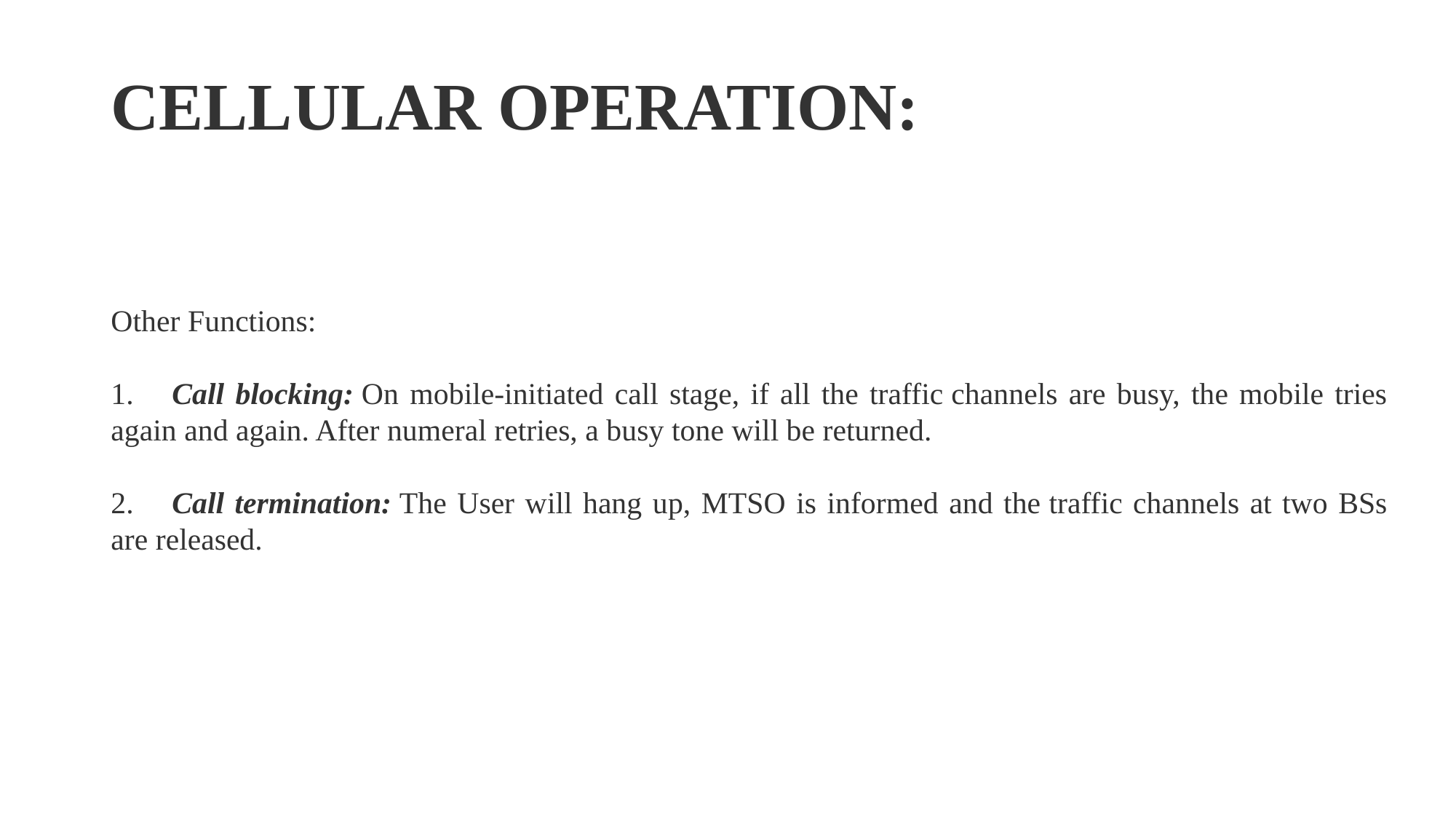

# CELLULAR OPERATION:
Other Functions:

1.     Call blocking: On mobile-initiated call stage, if all the traffic channels are busy, the mobile tries again and again. After numeral retries, a busy tone will be returned.

2.     Call termination: The User will hang up, MTSO is informed and the traffic channels at two BSs are released.